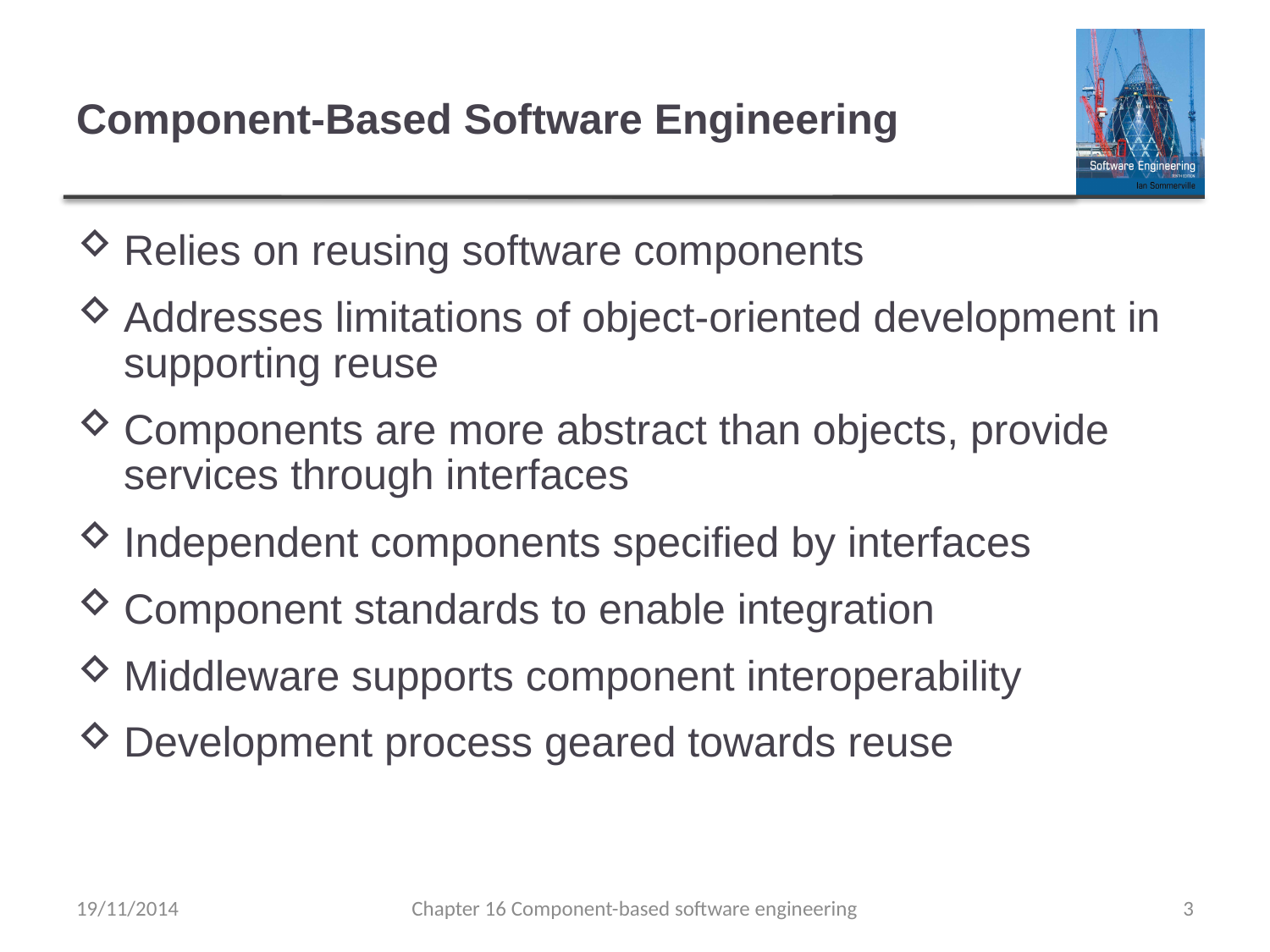

# Component-Based Software Engineering
Relies on reusing software components
Addresses limitations of object-oriented development in supporting reuse
Components are more abstract than objects, provide services through interfaces
Independent components specified by interfaces
Component standards to enable integration
Middleware supports component interoperability
Development process geared towards reuse
19/11/2014
Chapter 16 Component-based software engineering
3